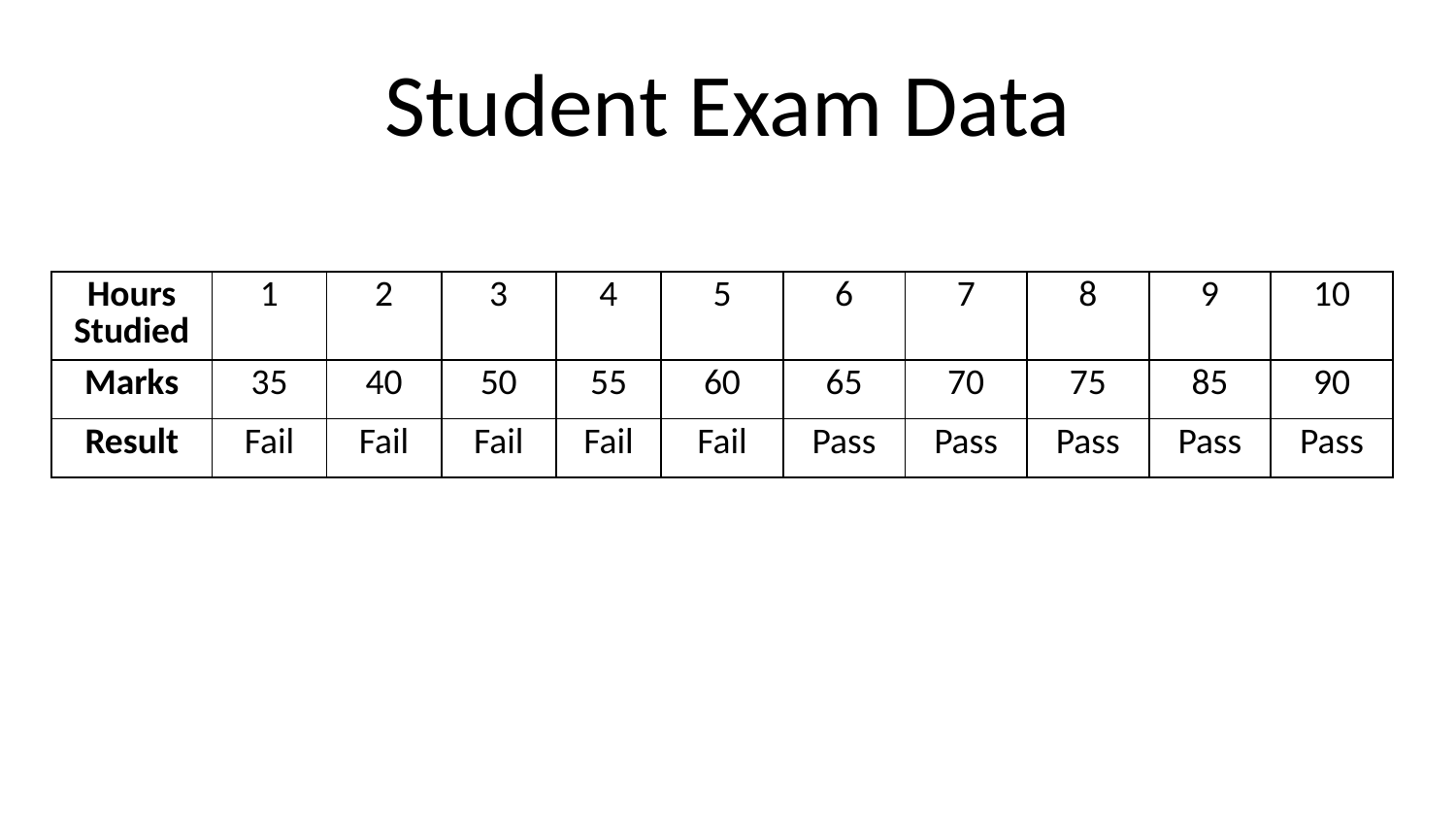

# Student Exam Data
| Hours Studied | 1 | 2 | 3 | 4 | 5 | 6 | 7 | 8 | 9 | 10 |
| --- | --- | --- | --- | --- | --- | --- | --- | --- | --- | --- |
| Marks | 35 | 40 | 50 | 55 | 60 | 65 | 70 | 75 | 85 | 90 |
| Result | Fail | Fail | Fail | Fail | Fail | Pass | Pass | Pass | Pass | Pass |